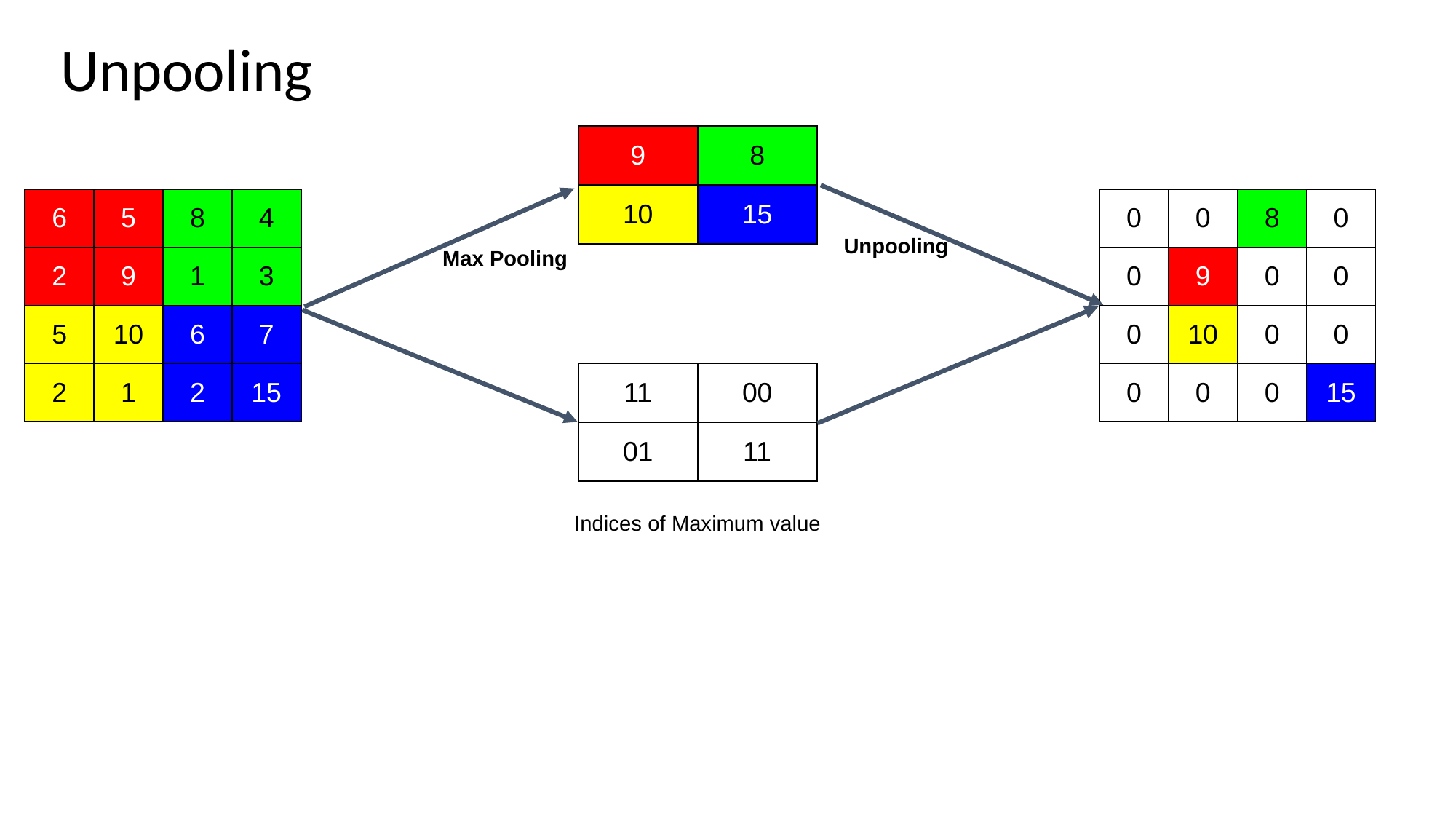

# Unpooling
| 9 | 8 |
| --- | --- |
| 10 | 15 |
| 0 | 0 | 8 | 0 |
| --- | --- | --- | --- |
| 0 | 9 | 0 | 0 |
| 0 | 10 | 0 | 0 |
| 0 | 0 | 0 | 15 |
| 6 | 5 | 8 | 4 |
| --- | --- | --- | --- |
| 2 | 9 | 1 | 3 |
| 5 | 10 | 6 | 7 |
| 2 | 1 | 2 | 15 |
Unpooling
Max Pooling
| 11 | 00 |
| --- | --- |
| 01 | 11 |
Indices of Maximum value